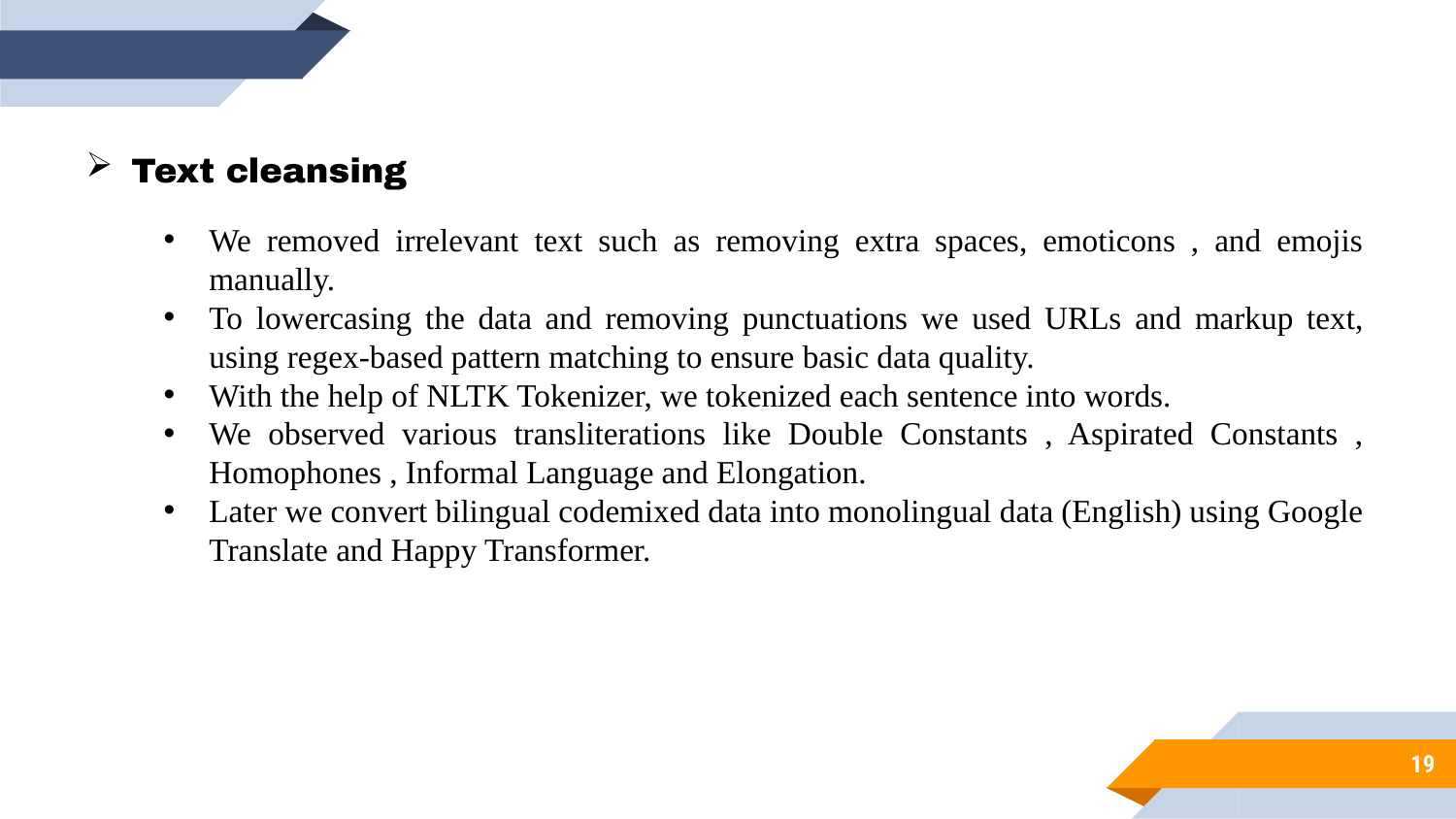

Text cleansing
We removed irrelevant text such as removing extra spaces, emoticons , and emojis manually.
To lowercasing the data and removing punctuations we used URLs and markup text, using regex-based pattern matching to ensure basic data quality.
With the help of NLTK Tokenizer, we tokenized each sentence into words.
We observed various transliterations like Double Constants , Aspirated Constants , Homophones , Informal Language and Elongation.
Later we convert bilingual codemixed data into monolingual data (English) using Google Translate and Happy Transformer.

19